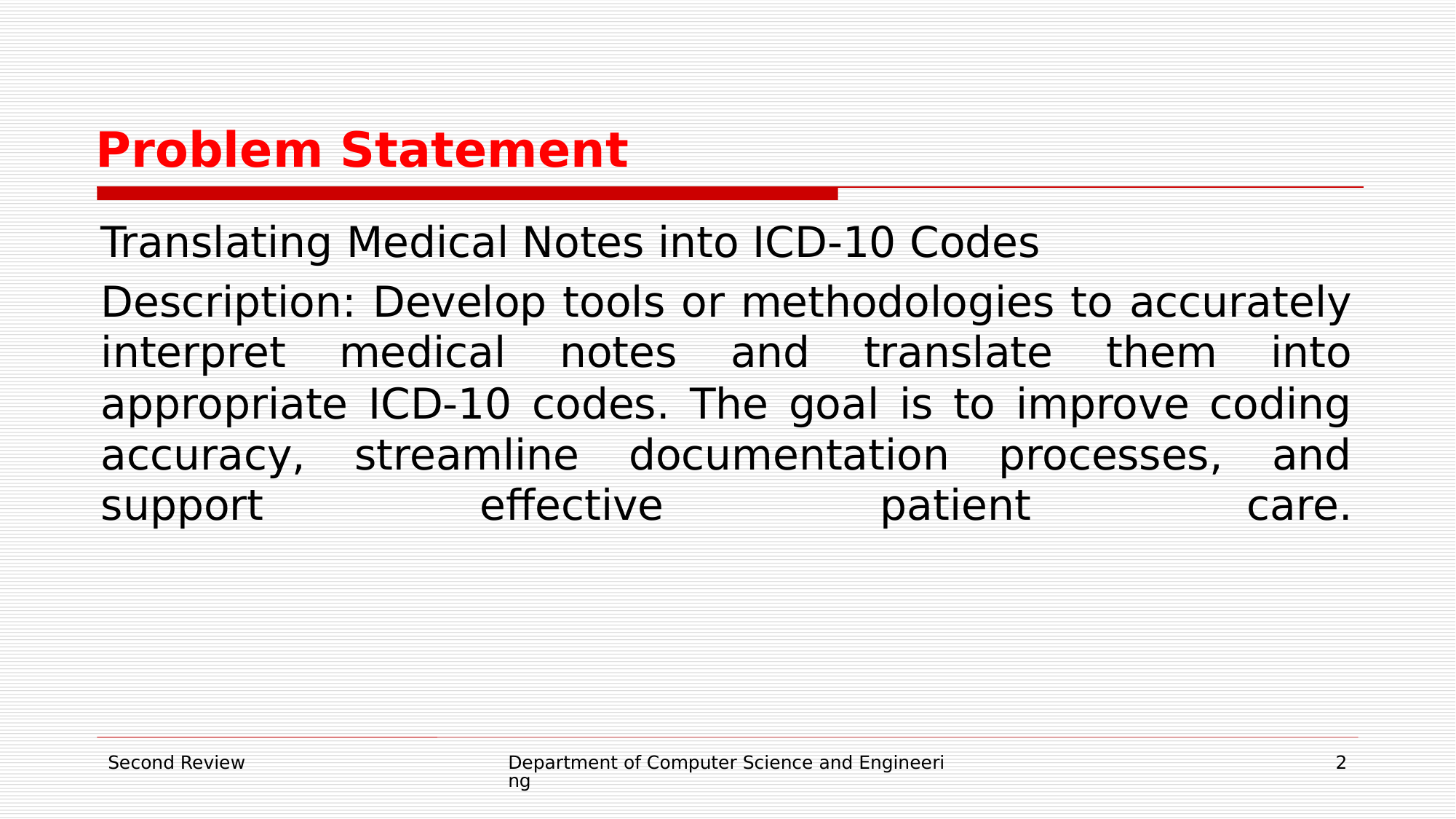

# Problem Statement
Translating Medical Notes into ICD-10 Codes
Description: Develop tools or methodologies to accurately interpret medical notes and translate them into appropriate ICD-10 codes. The goal is to improve coding accuracy, streamline documentation processes, and support effective patient care.

Second Review
Department of Computer Science and Engineering
2